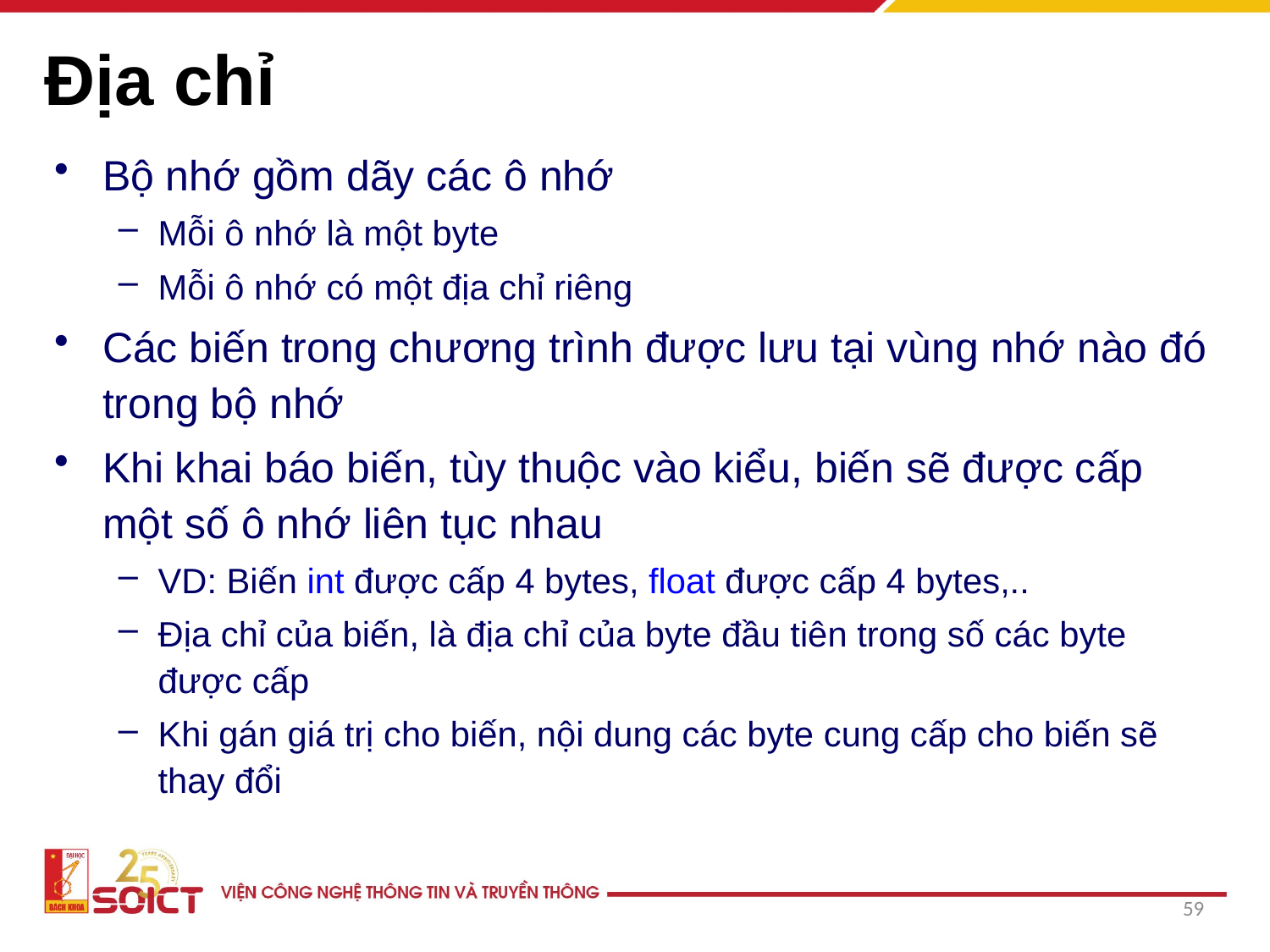

# Địa chỉ
Bộ nhớ gồm dãy các ô nhớ
Mỗi ô nhớ là một byte
Mỗi ô nhớ có một địa chỉ riêng
Các biến trong chương trình được lưu tại vùng nhớ nào đó trong bộ nhớ
Khi khai báo biến, tùy thuộc vào kiểu, biến sẽ được cấp một số ô nhớ liên tục nhau
VD: Biến int được cấp 4 bytes, float được cấp 4 bytes,..
Địa chỉ của biến, là địa chỉ của byte đầu tiên trong số các byte được cấp
Khi gán giá trị cho biến, nội dung các byte cung cấp cho biến sẽ thay đổi
59